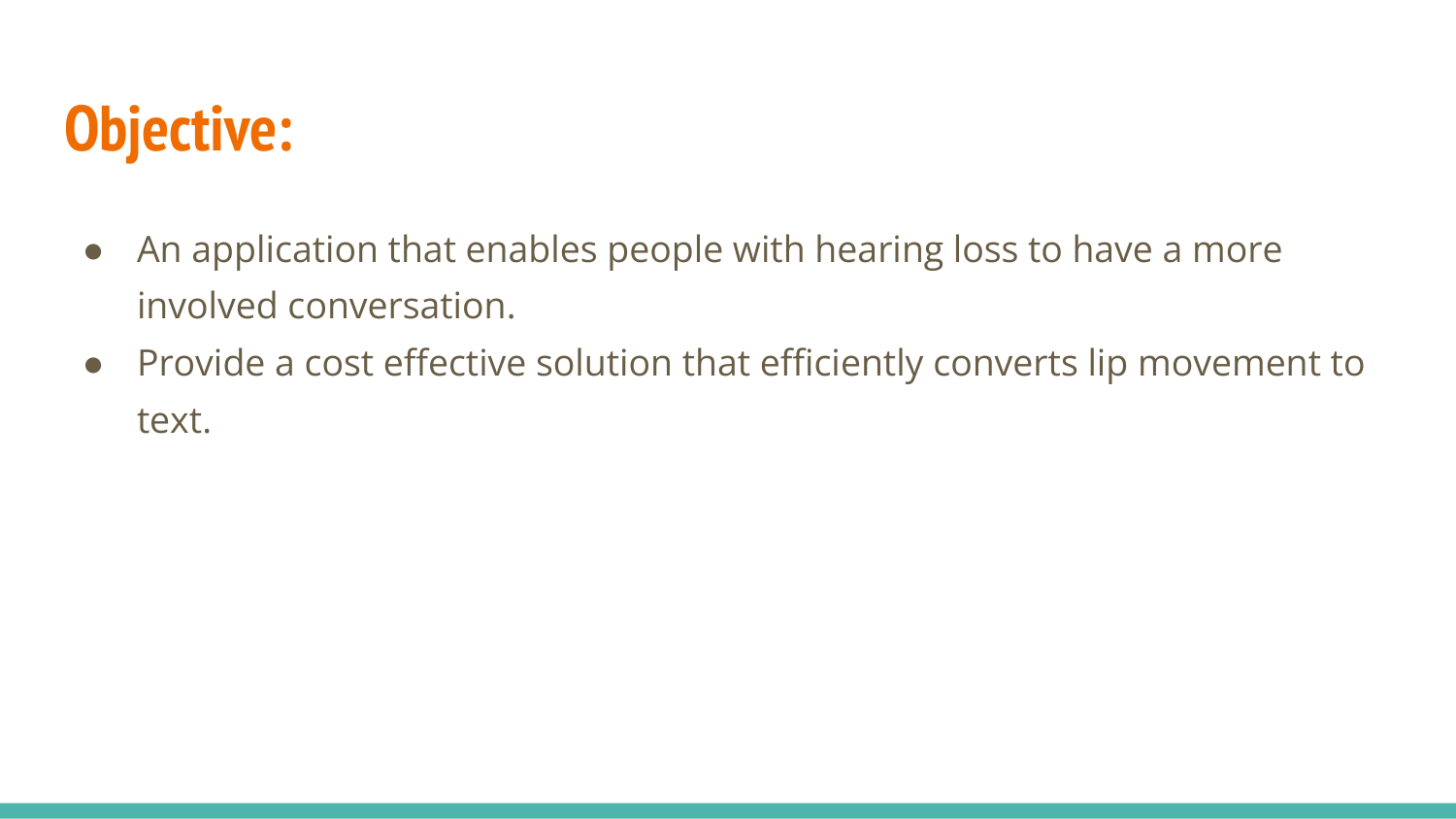

# Objective:
An application that enables people with hearing loss to have a more involved conversation.
Provide a cost effective solution that efficiently converts lip movement to text.